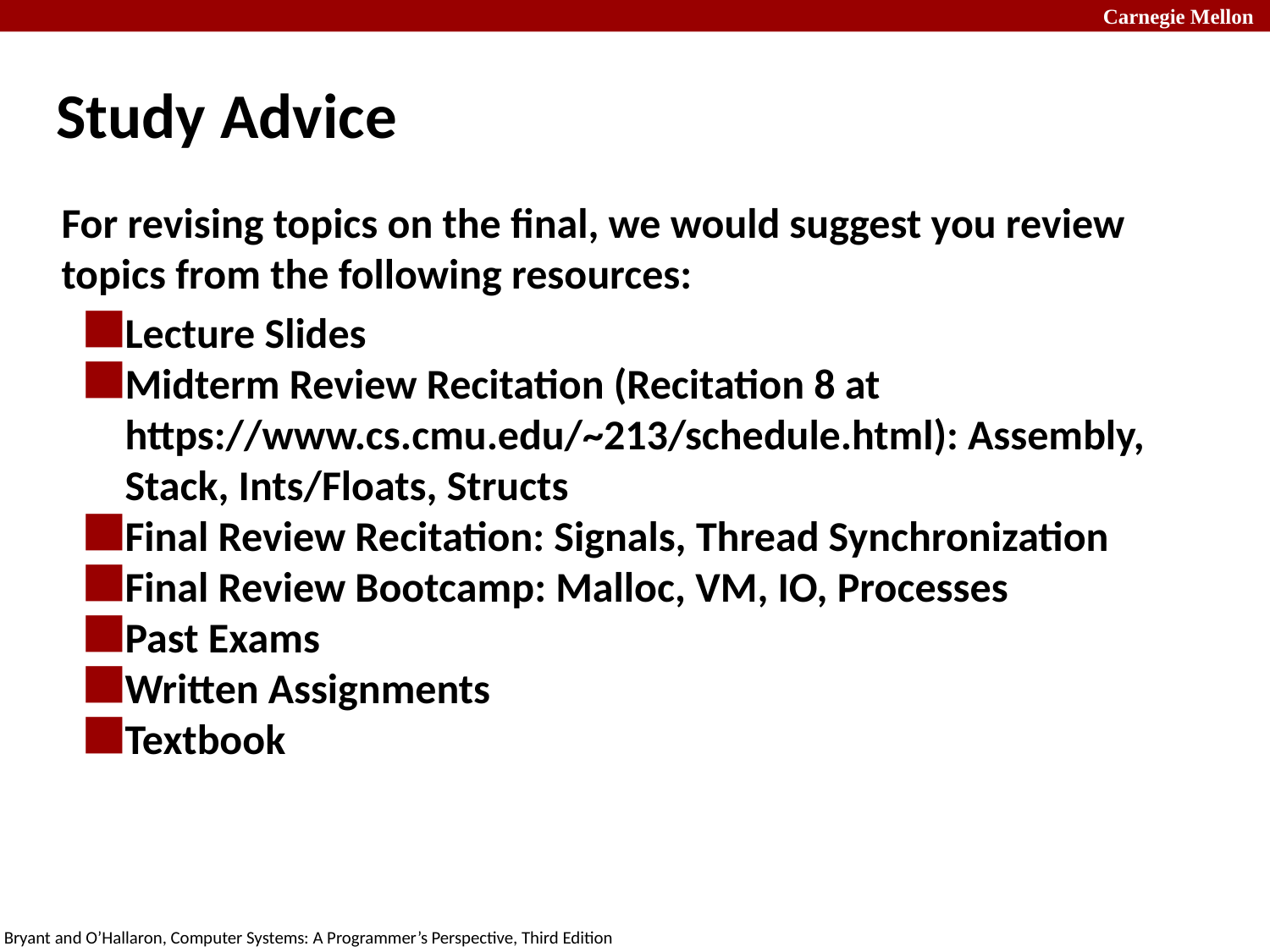

# Study Advice
For revising topics on the final, we would suggest you review topics from the following resources:
Lecture Slides
Midterm Review Recitation (Recitation 8 at https://www.cs.cmu.edu/~213/schedule.html): Assembly, Stack, Ints/Floats, Structs
Final Review Recitation: Signals, Thread Synchronization
Final Review Bootcamp: Malloc, VM, IO, Processes
Past Exams
Written Assignments
Textbook